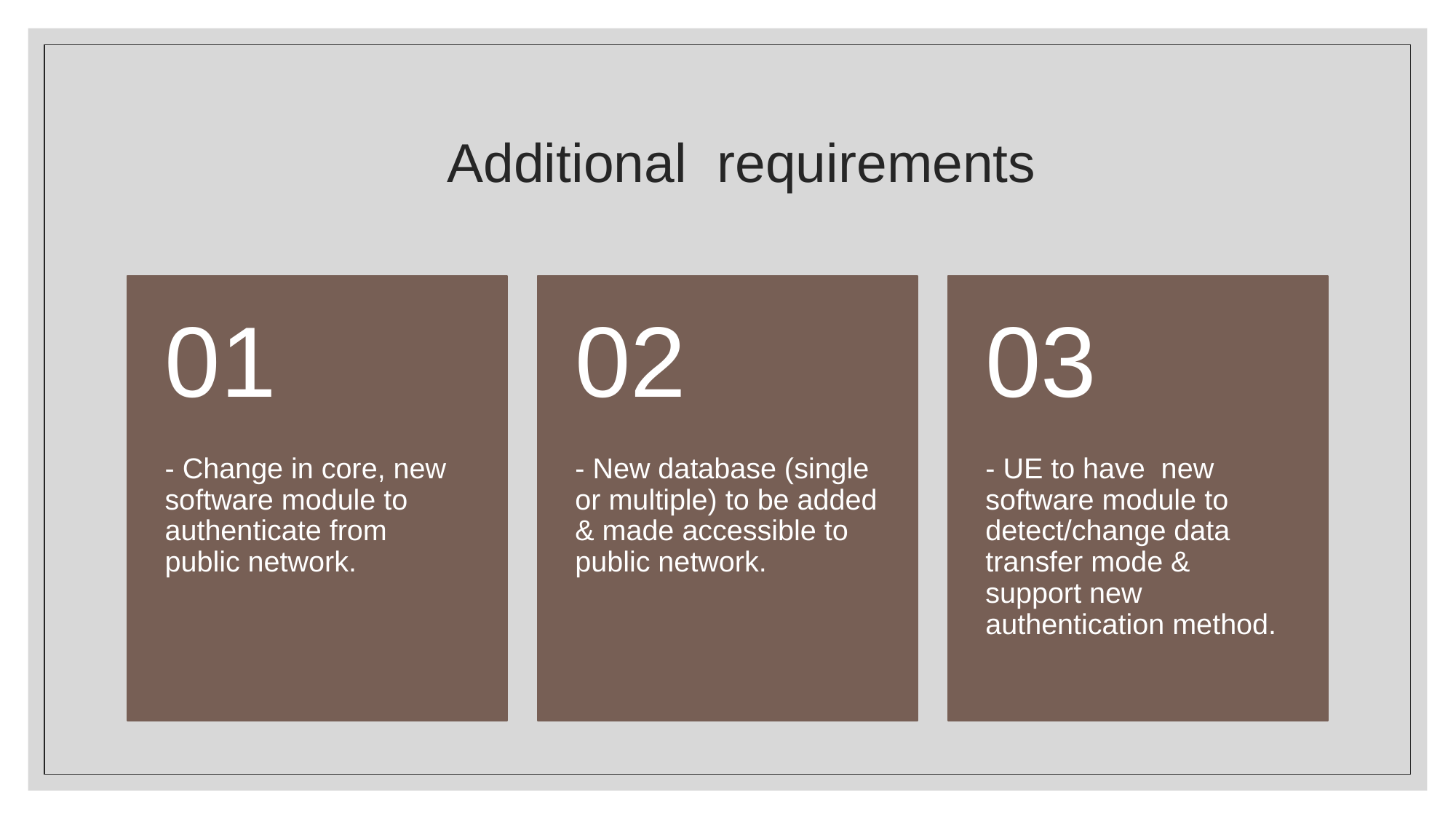

# Additional  requirements
- Change in core, new software module to authenticate from public network.
01
- New database (single or multiple) to be added & made accessible to public network.
02
- UE to have  new software module to detect/change data transfer mode & support new authentication method.
03